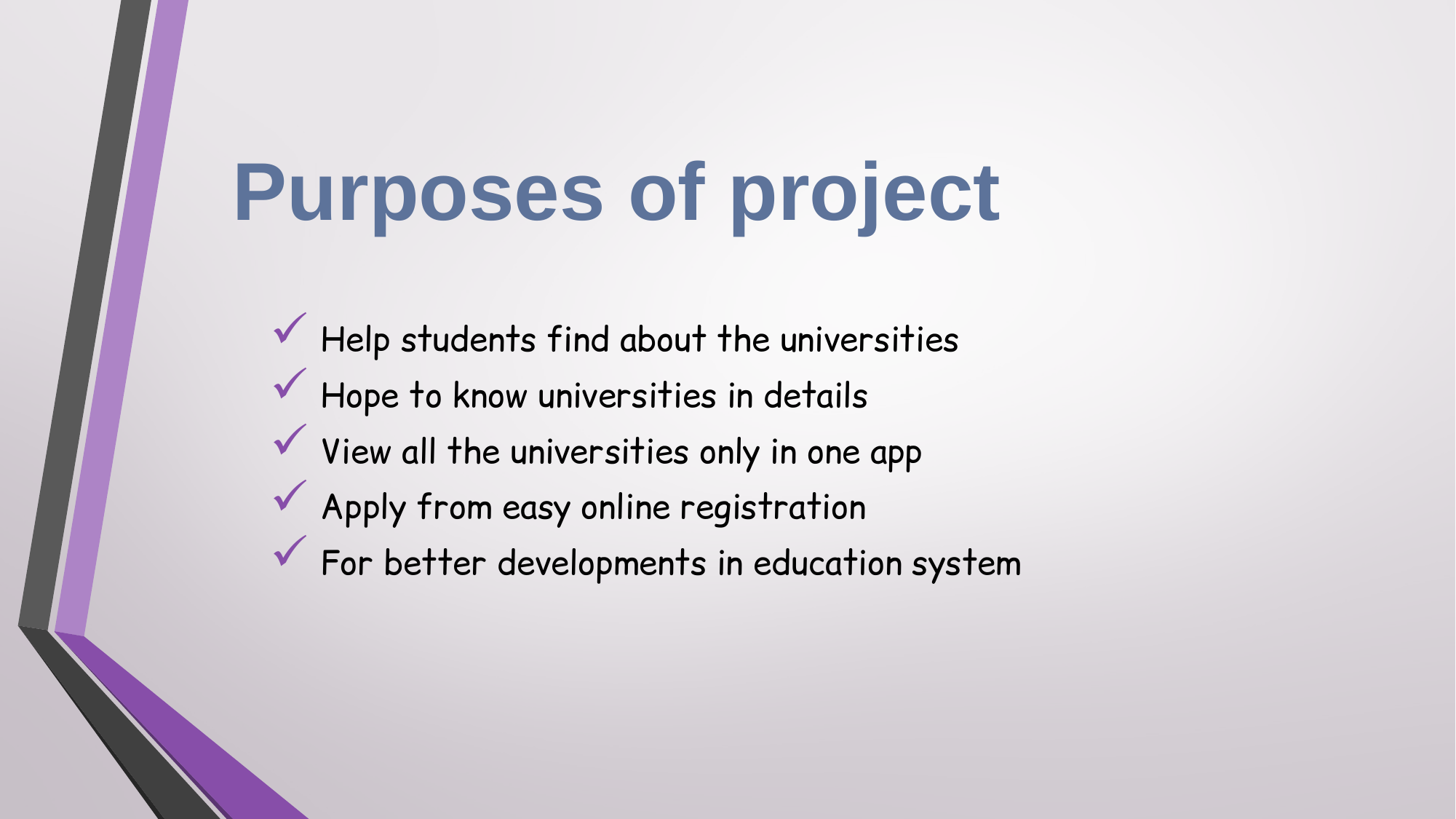

# Purposes of project
 Help students find about the universities
 Hope to know universities in details
 View all the universities only in one app
 Apply from easy online registration
 For better developments in education system